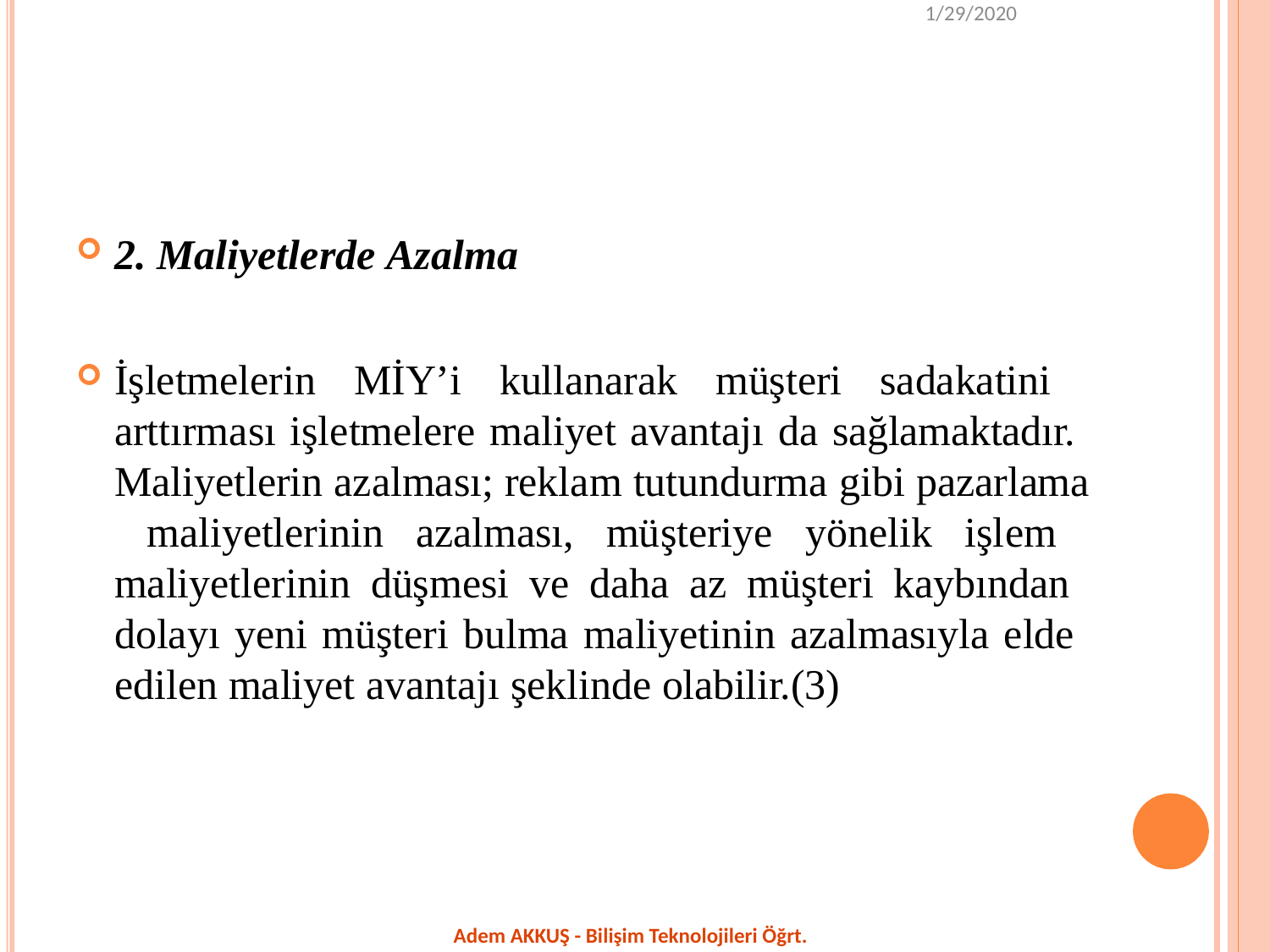

1/29/2020
2. Maliyetlerde Azalma

İşletmelerin MİY’i kullanarak müşteri sadakatini  arttırması işletmelere maliyet avantajı da sağlamaktadır.  Maliyetlerin azalması; reklam tutundurma gibi pazarlama  maliyetlerinin azalması, müşteriye yönelik işlem  maliyetlerinin düşmesi ve daha az müşteri kaybından  dolayı yeni müşteri bulma maliyetinin azalmasıyla elde  edilen maliyet avantajı şeklinde olabilir.(3)
Adem AKKUŞ - Bilişim Teknolojileri Öğrt.